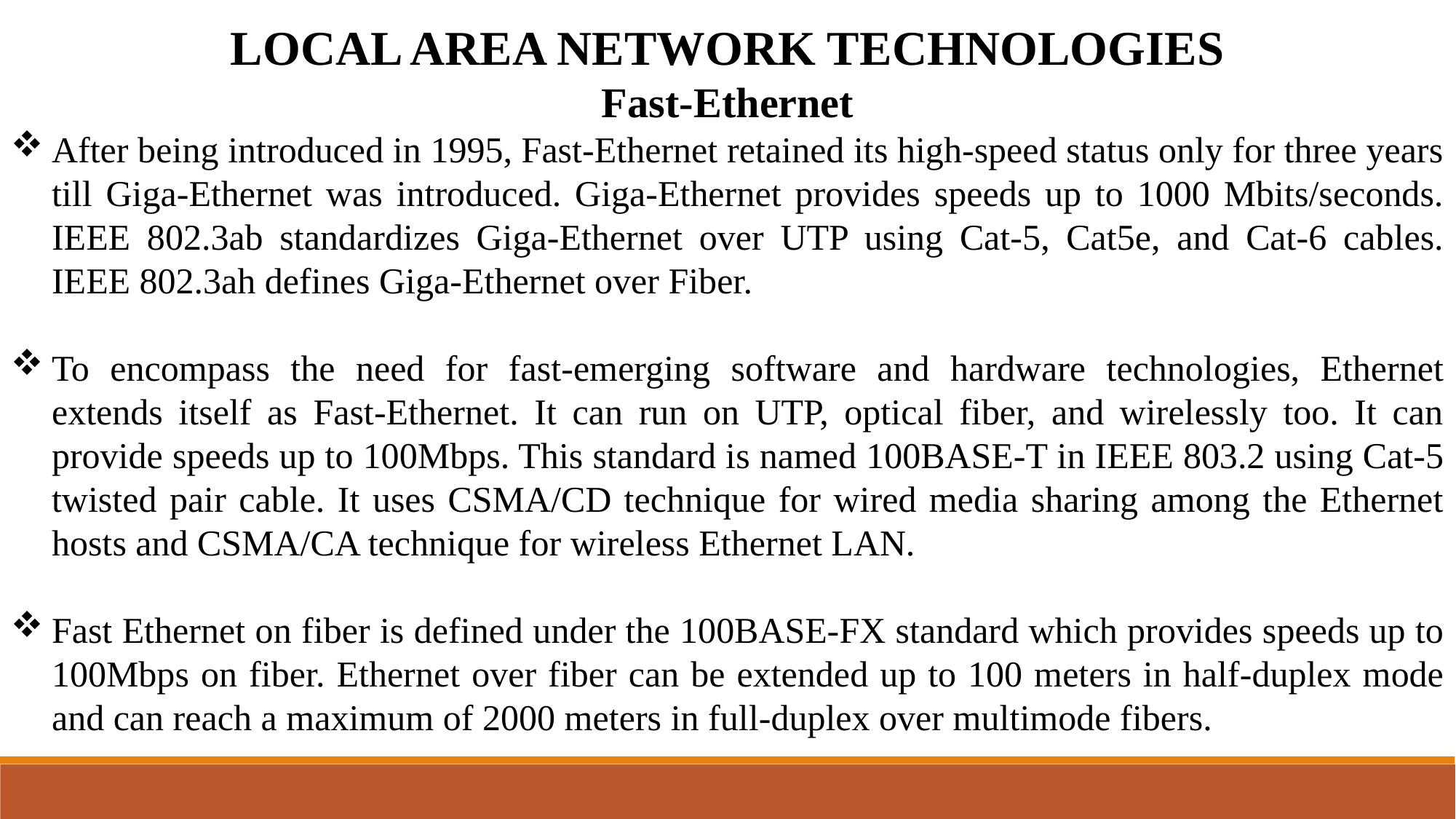

LOCAL AREA NETWORK TECHNOLOGIES
Fast-Ethernet
After being introduced in 1995, Fast-Ethernet retained its high-speed status only for three years till Giga-Ethernet was introduced. Giga-Ethernet provides speeds up to 1000 Mbits/seconds. IEEE 802.3ab standardizes Giga-Ethernet over UTP using Cat-5, Cat5e, and Cat-6 cables. IEEE 802.3ah defines Giga-Ethernet over Fiber.

To encompass the need for fast-emerging software and hardware technologies, Ethernet extends itself as Fast-Ethernet. It can run on UTP, optical fiber, and wirelessly too. It can provide speeds up to 100Mbps. This standard is named 100BASE-T in IEEE 803.2 using Cat-5 twisted pair cable. It uses CSMA/CD technique for wired media sharing among the Ethernet hosts and CSMA/CA technique for wireless Ethernet LAN.

Fast Ethernet on fiber is defined under the 100BASE-FX standard which provides speeds up to 100Mbps on fiber. Ethernet over fiber can be extended up to 100 meters in half-duplex mode and can reach a maximum of 2000 meters in full-duplex over multimode fibers.